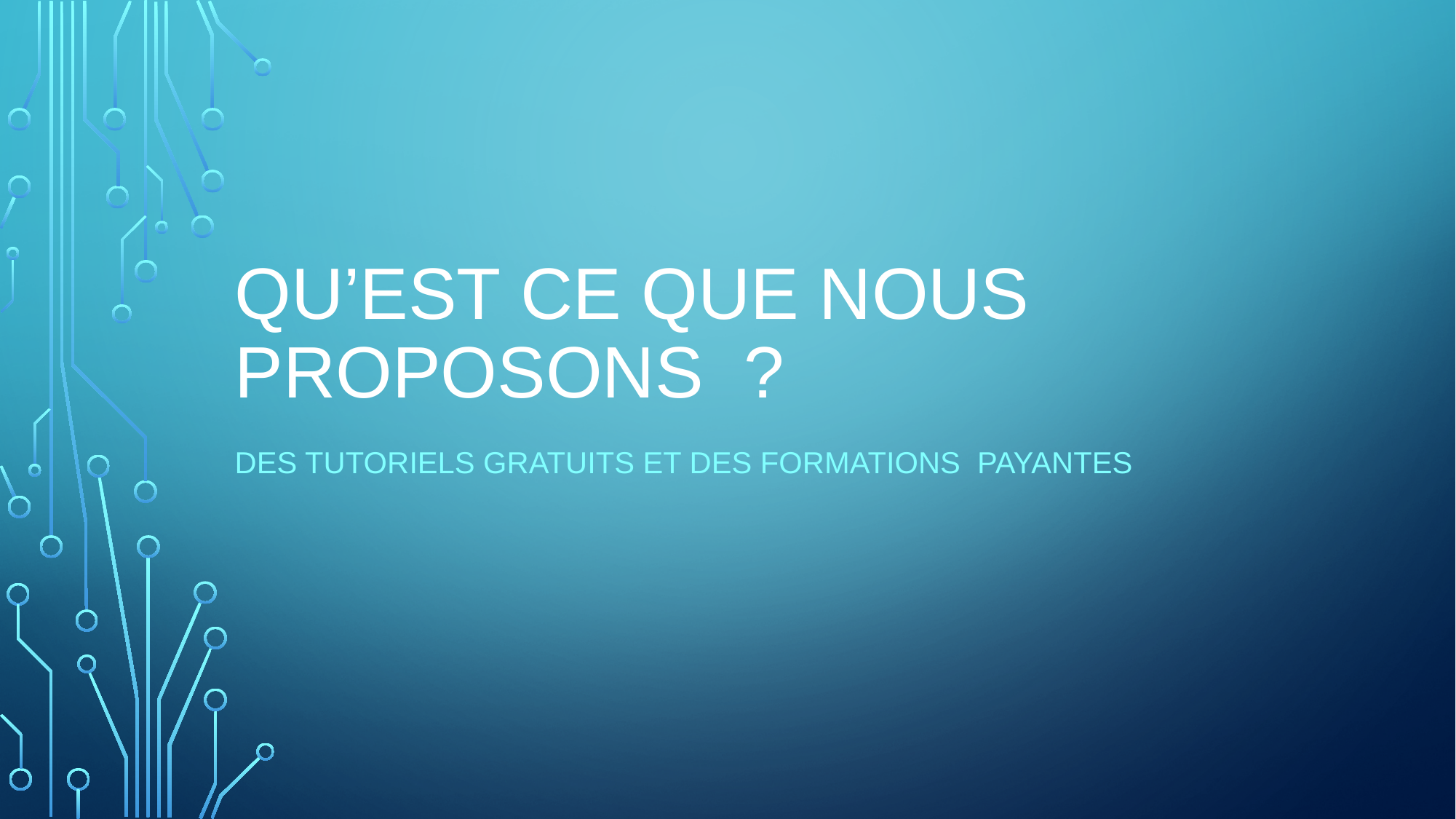

# Qu’est ce que nous proposons  ?
Des tutoriels gratuits et Des formations  payantes